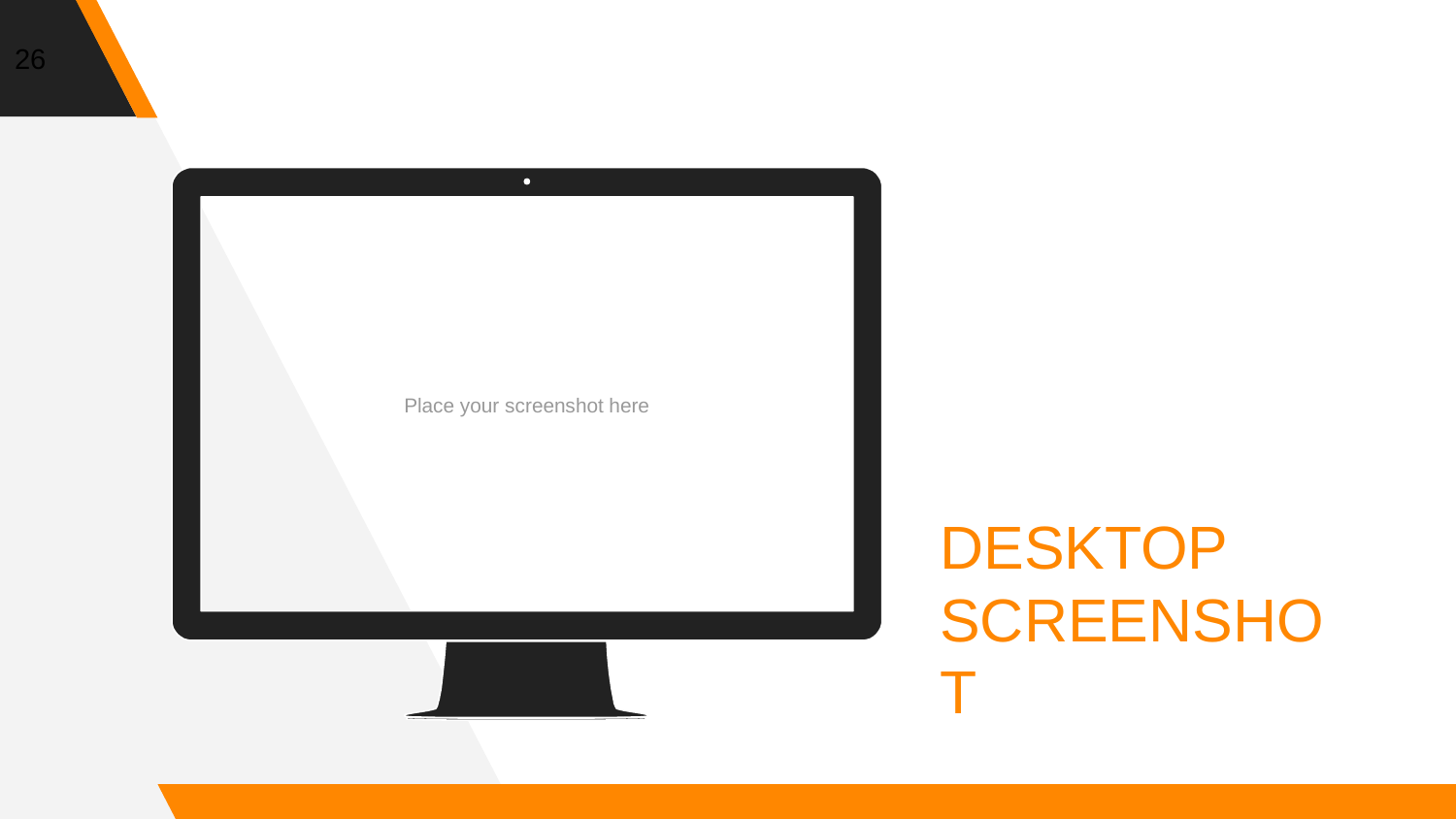

26
DESKTOP SCREENSHOT

Place your screenshot here